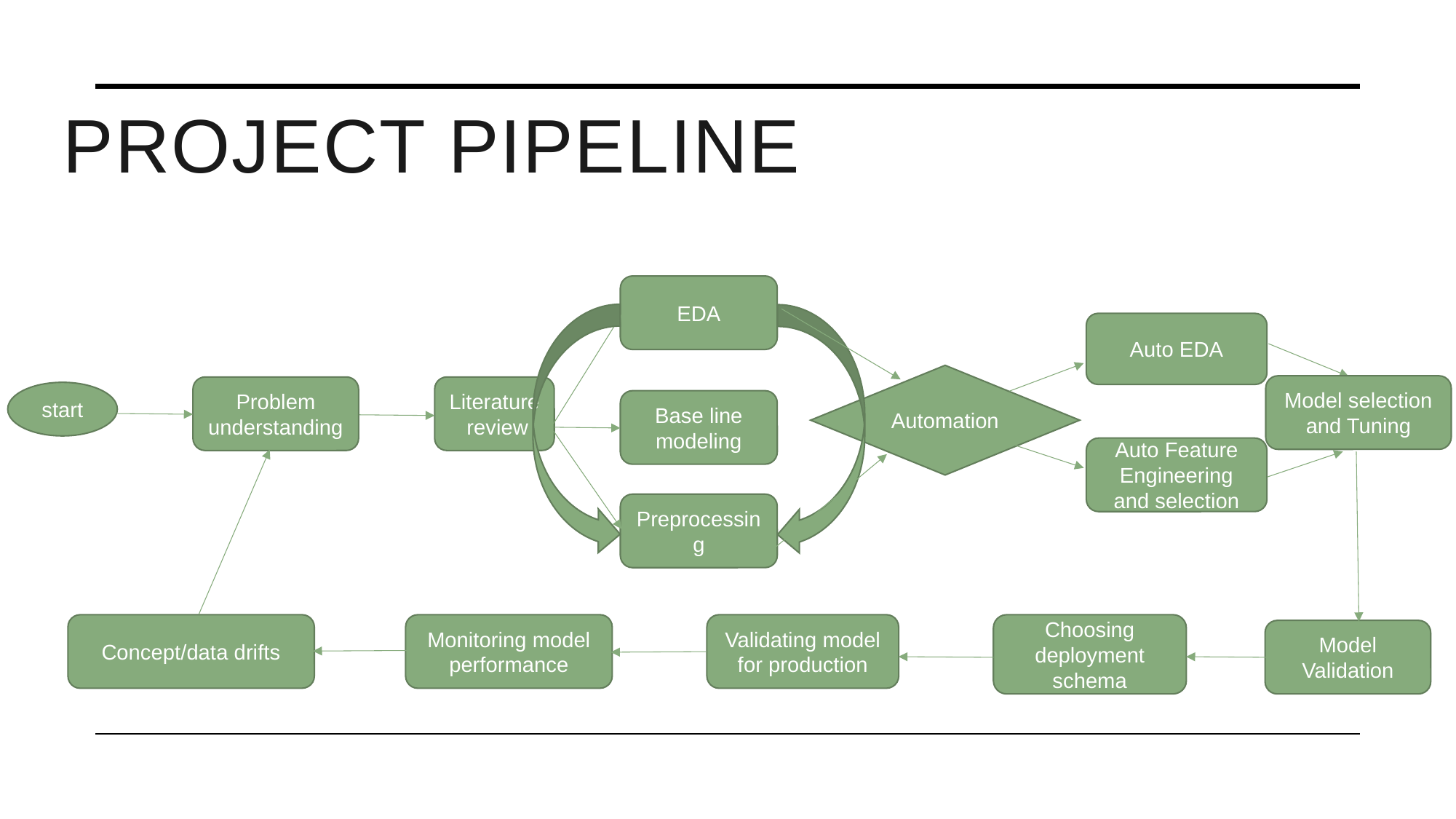

Project Pipeline
EDA

Auto EDA
Automation
Model selection and Tuning
Literature
 review
Problem understanding
start
Base line modeling
Auto Feature Engineering and selection
Preprocessing
Concept/data drifts
Monitoring model performance
Validating model for production
Choosing deployment schema
Model Validation